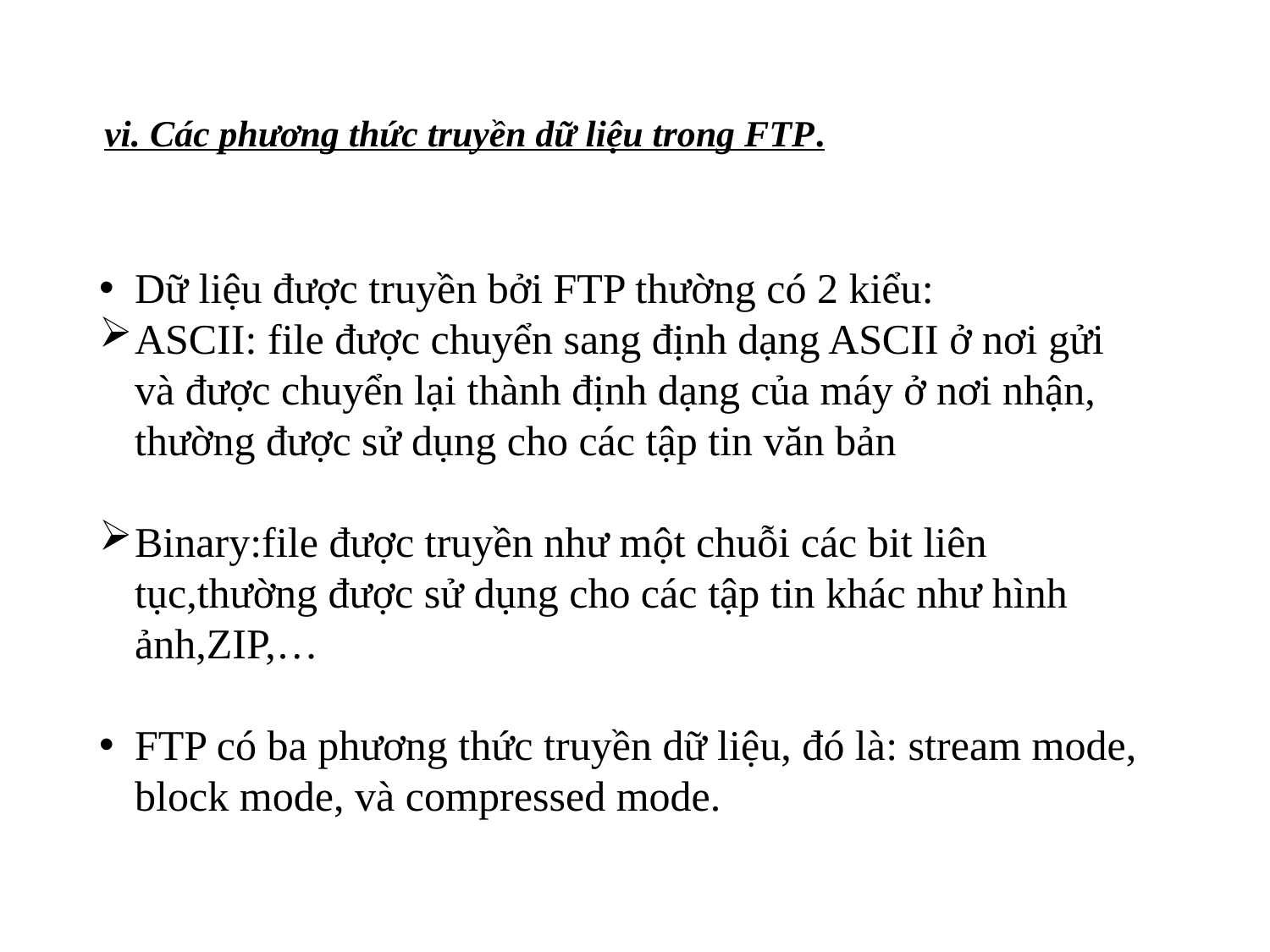

# vi. Các phương thức truyền dữ liệu trong FTP.

Dữ liệu được truyền bởi FTP thường có 2 kiểu:
ASCII: file được chuyển sang định dạng ASCII ở nơi gửi và được chuyển lại thành định dạng của máy ở nơi nhận, thường được sử dụng cho các tập tin văn bản

Binary:file được truyền như một chuỗi các bit liên tục,thường được sử dụng cho các tập tin khác như hình ảnh,ZIP,…

FTP có ba phương thức truyền dữ liệu, đó là: stream mode, block mode, và compressed mode.